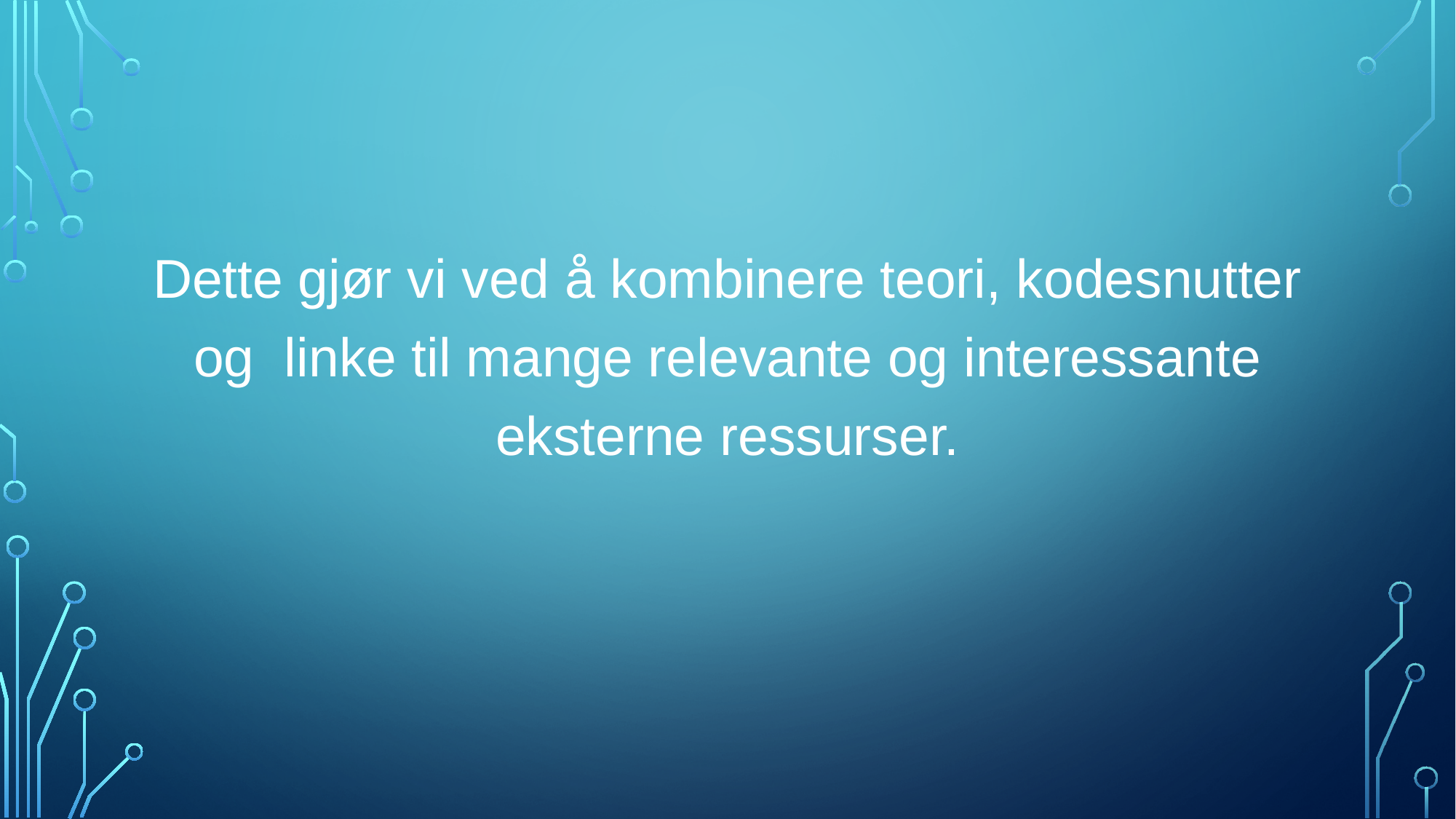

Dette gjør vi ved å kombinere teori, kodesnutter og  linke til mange relevante og interessante eksterne ressurser.